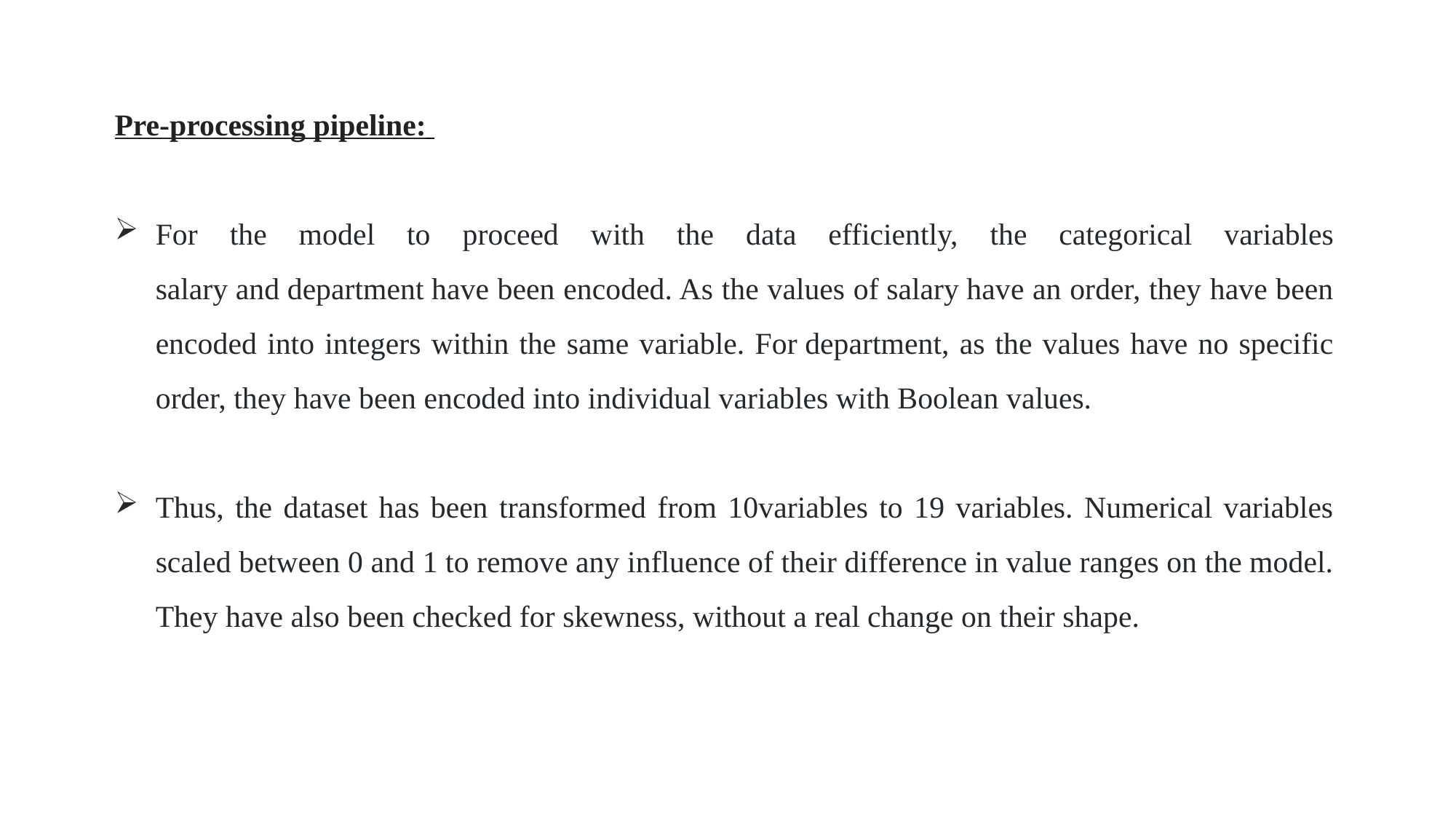

Pre-processing pipeline:

For the model to proceed with the data efficiently, the categorical variables salary and department have been encoded. As the values of salary have an order, they have been encoded into integers within the same variable. For department, as the values have no specific order, they have been encoded into individual variables with Boolean values.

Thus, the dataset has been transformed from 10variables to 19 variables. Numerical variables scaled between 0 and 1 to remove any influence of their difference in value ranges on the model. They have also been checked for skewness, without a real change on their shape.